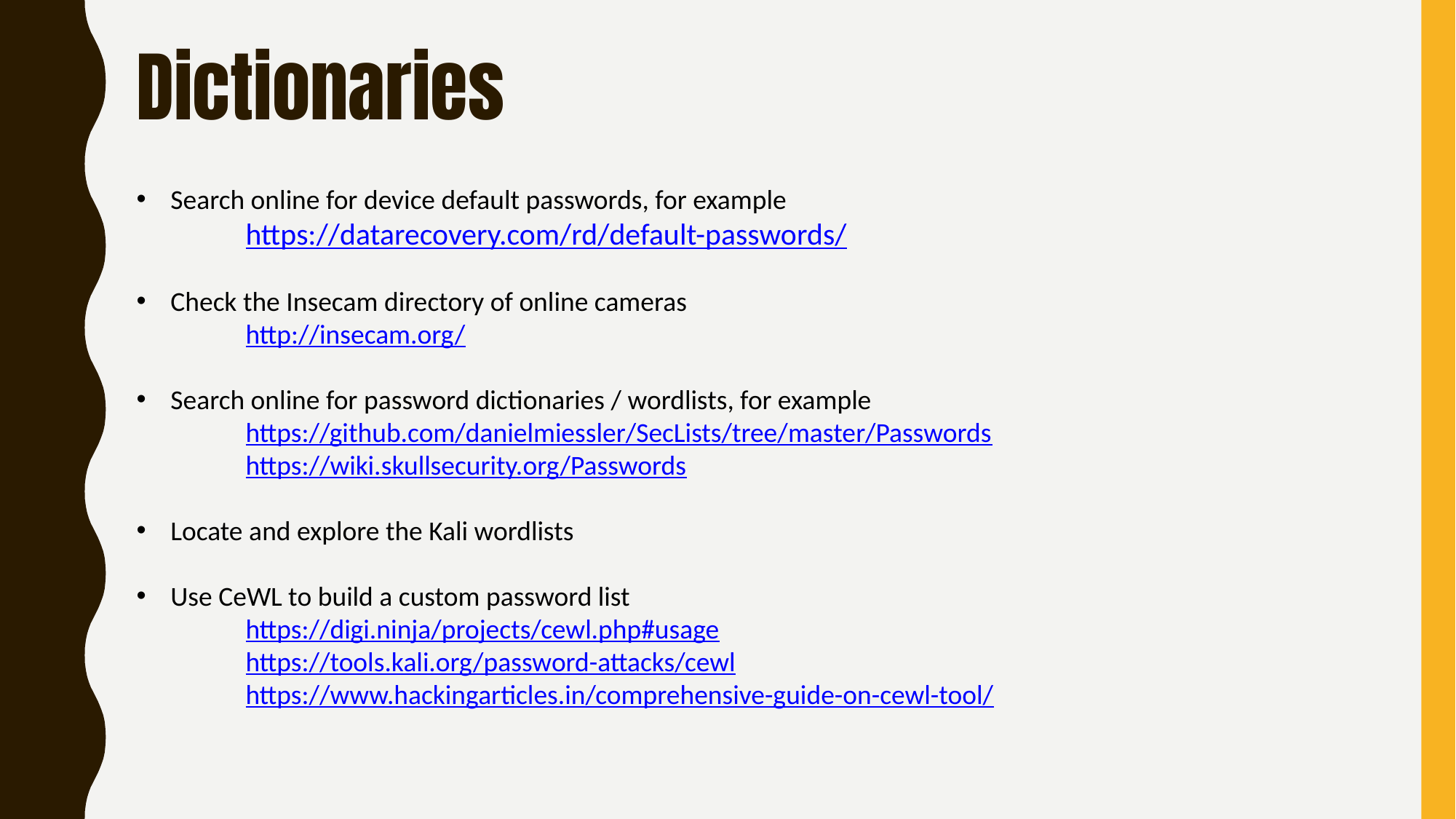

# Dictionaries
Search online for device default passwords, for example
	https://datarecovery.com/rd/default-passwords/

Check the Insecam directory of online cameras
	http://insecam.org/

Search online for password dictionaries / wordlists, for example
	https://github.com/danielmiessler/SecLists/tree/master/Passwords
	https://wiki.skullsecurity.org/Passwords

Locate and explore the Kali wordlists

Use CeWL to build a custom password list
	https://digi.ninja/projects/cewl.php#usage
	https://tools.kali.org/password-attacks/cewl
	https://www.hackingarticles.in/comprehensive-guide-on-cewl-tool/